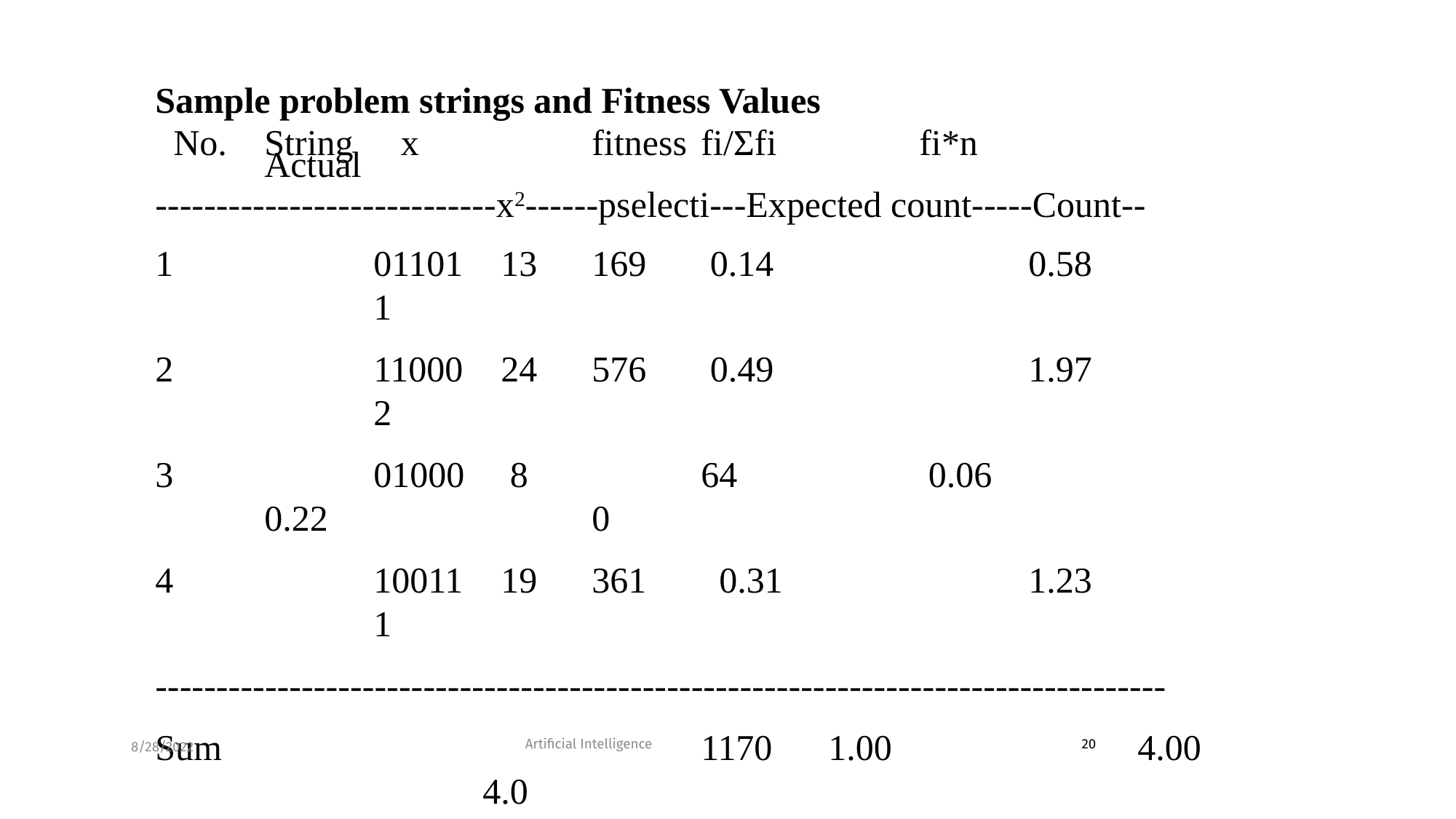

Sample problem strings and Fitness Values
  No.	String	   x		fitness	fi/Σfi		fi*n			Actual
----------------------------x2------pselecti---Expected count-----Count--
1		01101	  13	169	 0.14			0.58			1
2		11000	  24	576	 0.49			1.97			2
3		01000	   8	  	64	  	 0.06			0.22			0
4		10011	  19	361	  0.31			1.23			1
-----------------------------------------------------------------------------------
Sum					1170	  1.00	 		4.00			4.0
Average				 293	  0.25			1.00			1.0
Max			 		576	  0.49			1.97			2.0
Artificial Intelligence
20
8/28/2022